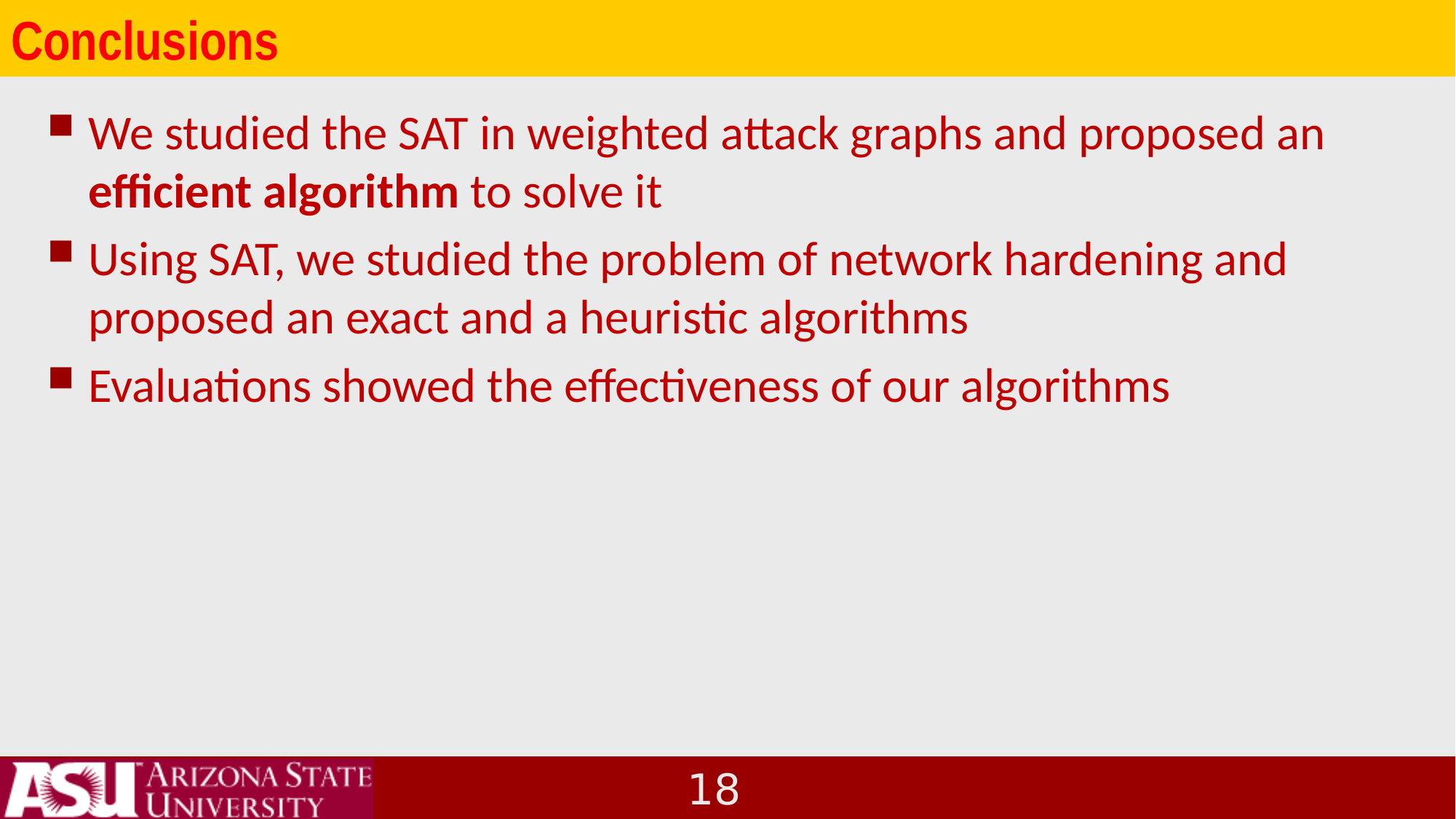

# Conclusions
We studied the SAT in weighted attack graphs and proposed an efficient algorithm to solve it
Using SAT, we studied the problem of network hardening and proposed an exact and a heuristic algorithms
Evaluations showed the effectiveness of our algorithms
18